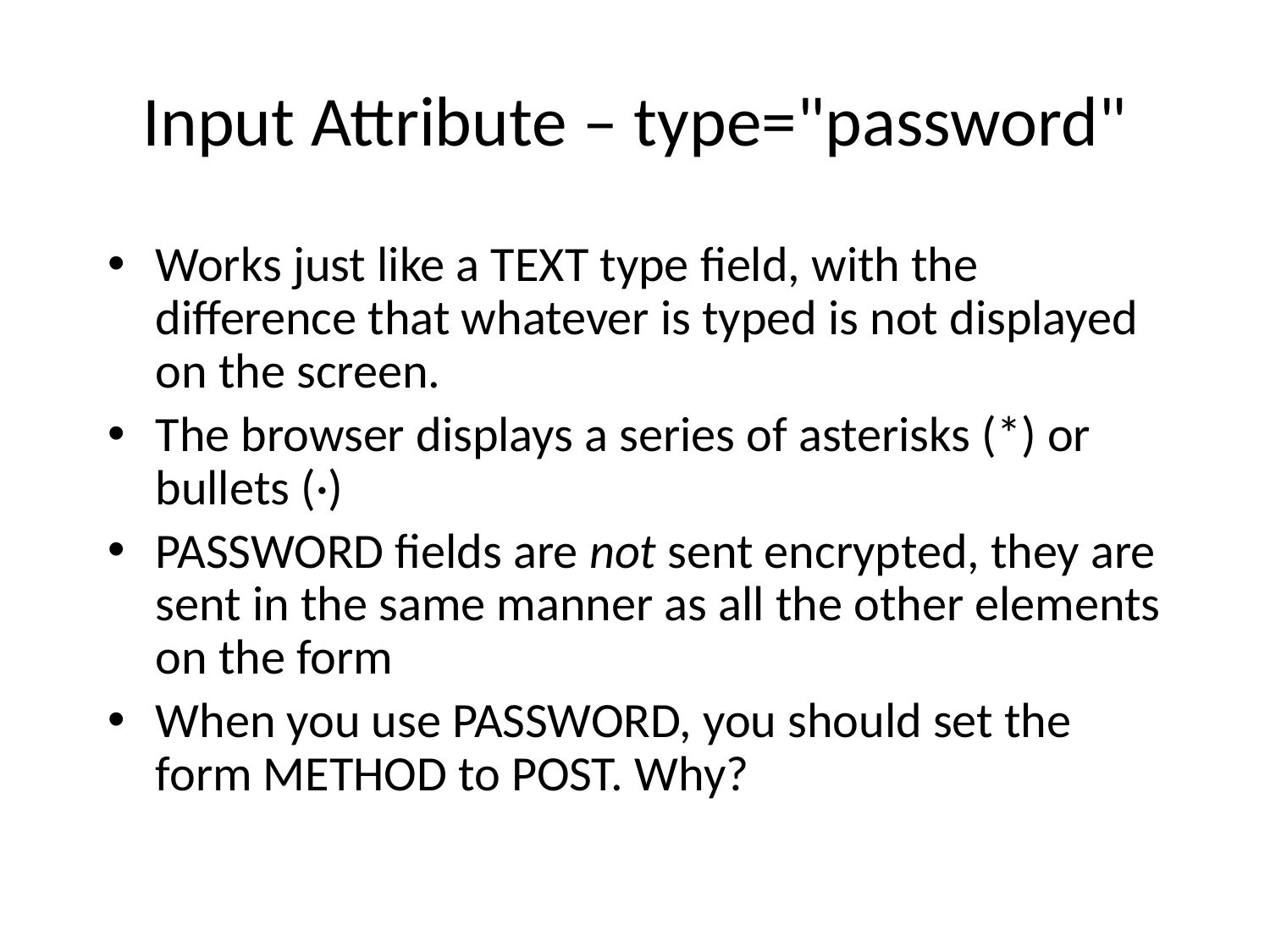

# Input Attribute – type="password"
Works just like a TEXT type field, with the difference that whatever is typed is not displayed on the screen.
The browser displays a series of asterisks (*) or bullets (·)
PASSWORD fields are not sent encrypted, they are sent in the same manner as all the other elements on the form
When you use PASSWORD, you should set the form METHOD to POST. Why?